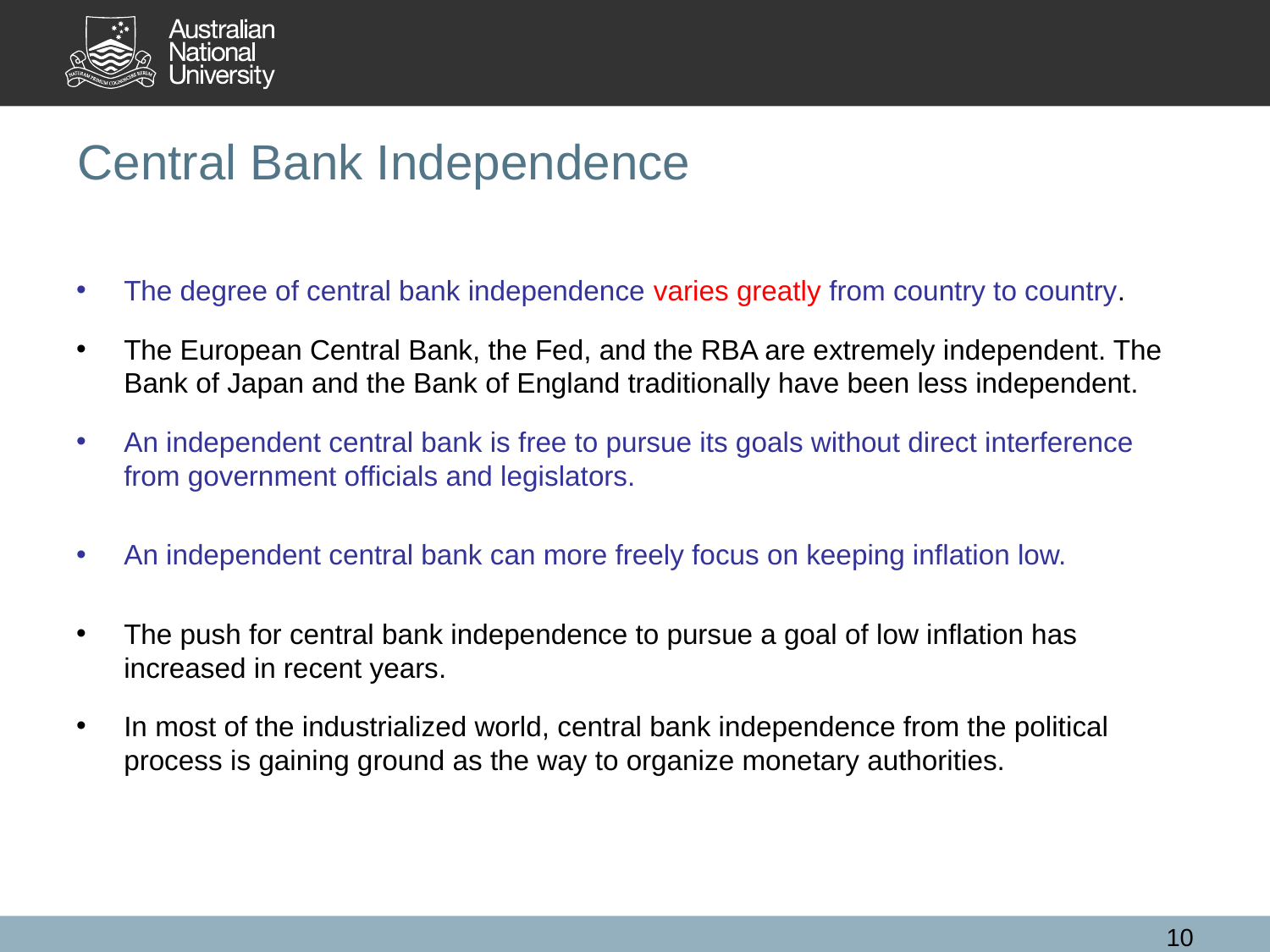

# Central Bank Independence
The degree of central bank independence varies greatly from country to country.

The European Central Bank, the Fed, and the RBA are extremely independent. The Bank of Japan and the Bank of England traditionally have been less independent.

An independent central bank is free to pursue its goals without direct interference from government officials and legislators.

An independent central bank can more freely focus on keeping inflation low.

The push for central bank independence to pursue a goal of low inflation has increased in recent years.

In most of the industrialized world, central bank independence from the political process is gaining ground as the way to organize monetary authorities.

10